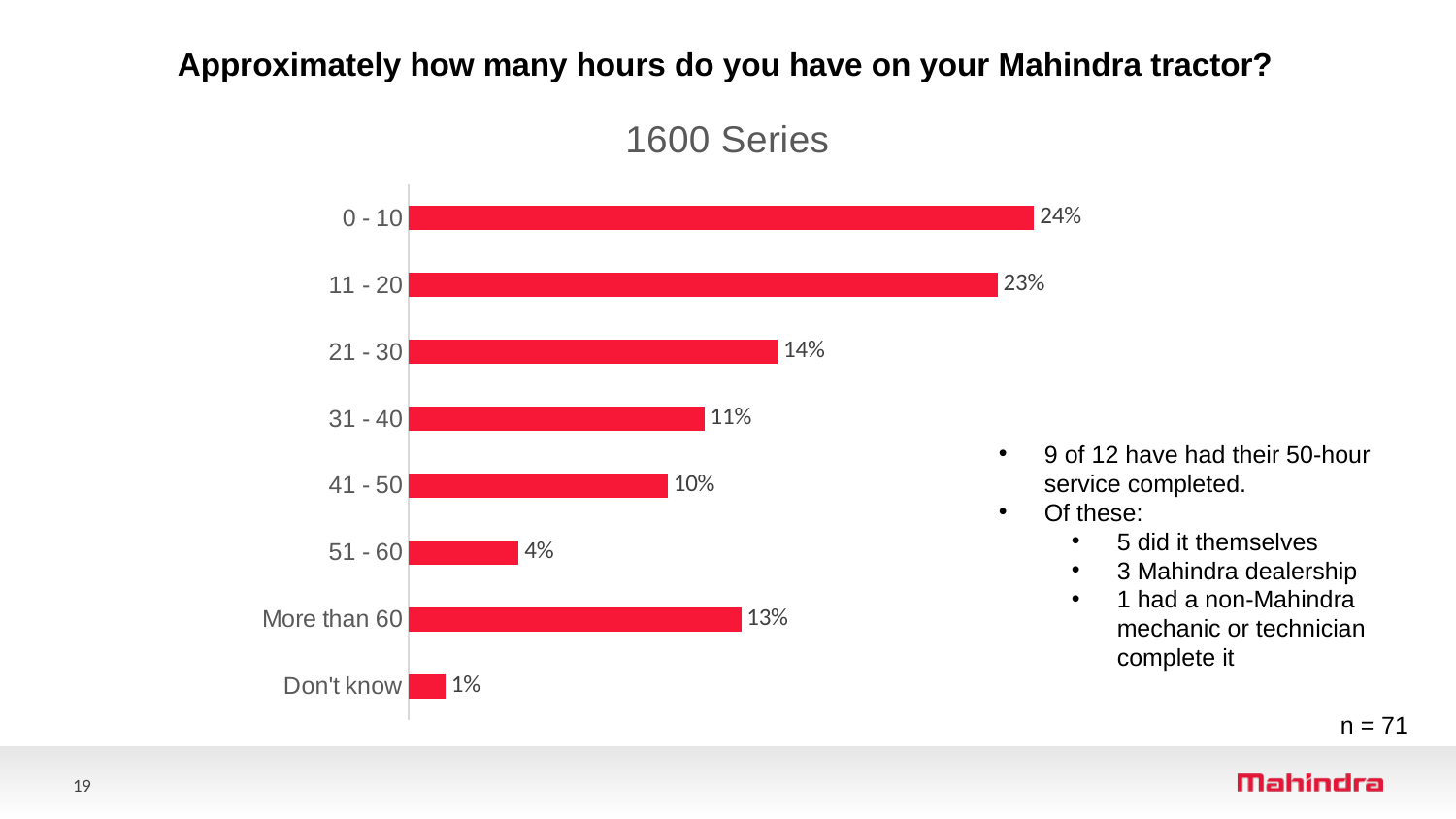

Approximately how many hours do you have on your Mahindra tractor?

### Chart: 1600 Series

| Category | 1600 Series
(n=71) |
|---|---|
| Don't know | 0.014 |
| More than 60 | 0.127 |
| 51 - 60 | 0.042 |
| 41 - 50 | 0.099 |
| 31 - 40 | 0.113 |
| 21 - 30 | 0.141 |
| 11 - 20 | 0.225 |
| 0 - 10 | 0.239 |
9 of 12 have had their 50-hour service completed.
Of these:
5 did it themselves
3 Mahindra dealership
1 had a non-Mahindra mechanic or technician complete it

n = 71
19